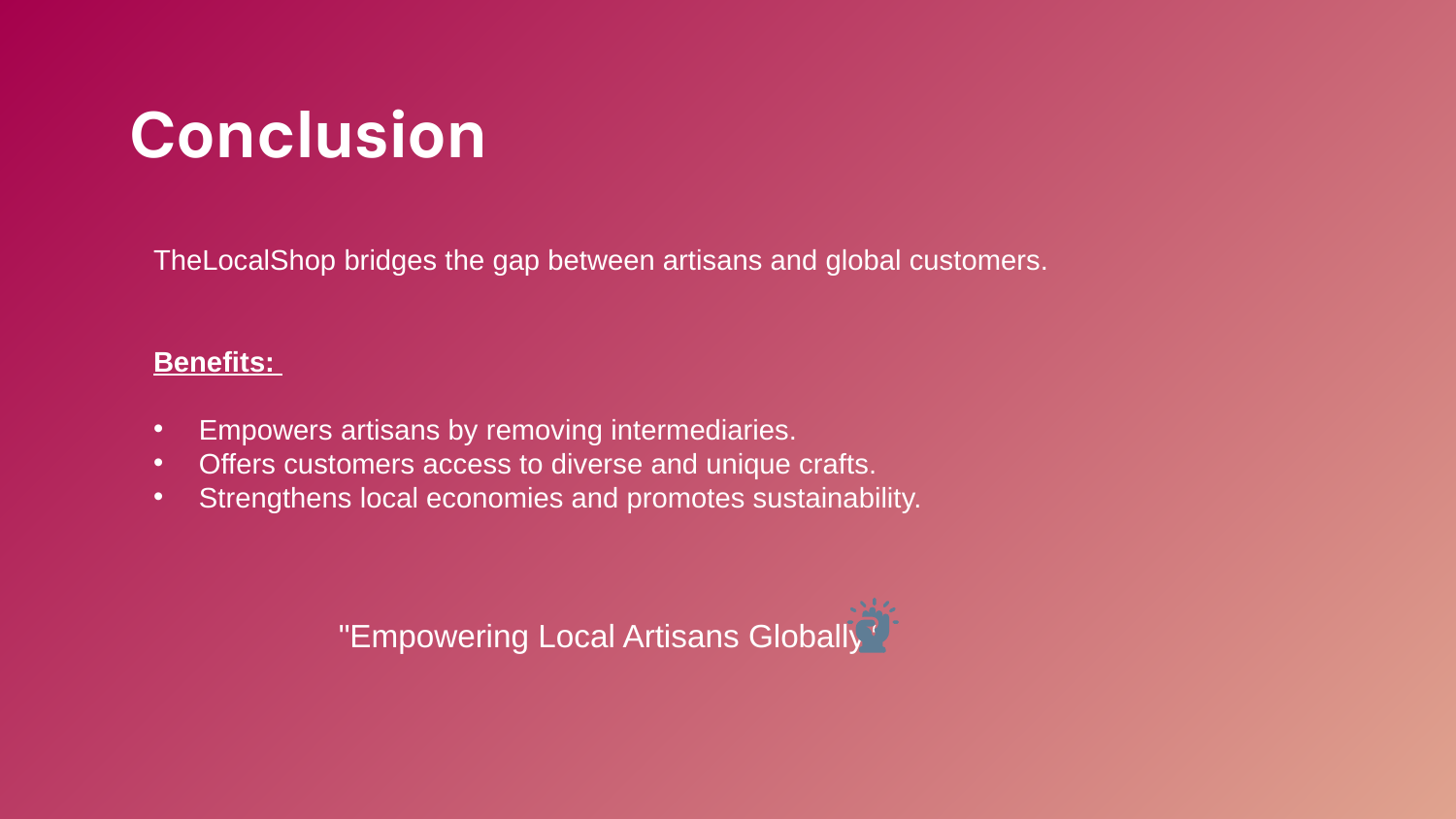

# Conclusion

TheLocalShop bridges the gap between artisans and global customers.

Benefits:

Empowers artisans by removing intermediaries.
Offers customers access to diverse and unique crafts.
Strengthens local economies and promotes sustainability.

                       "Empowering Local Artisans Globally.“